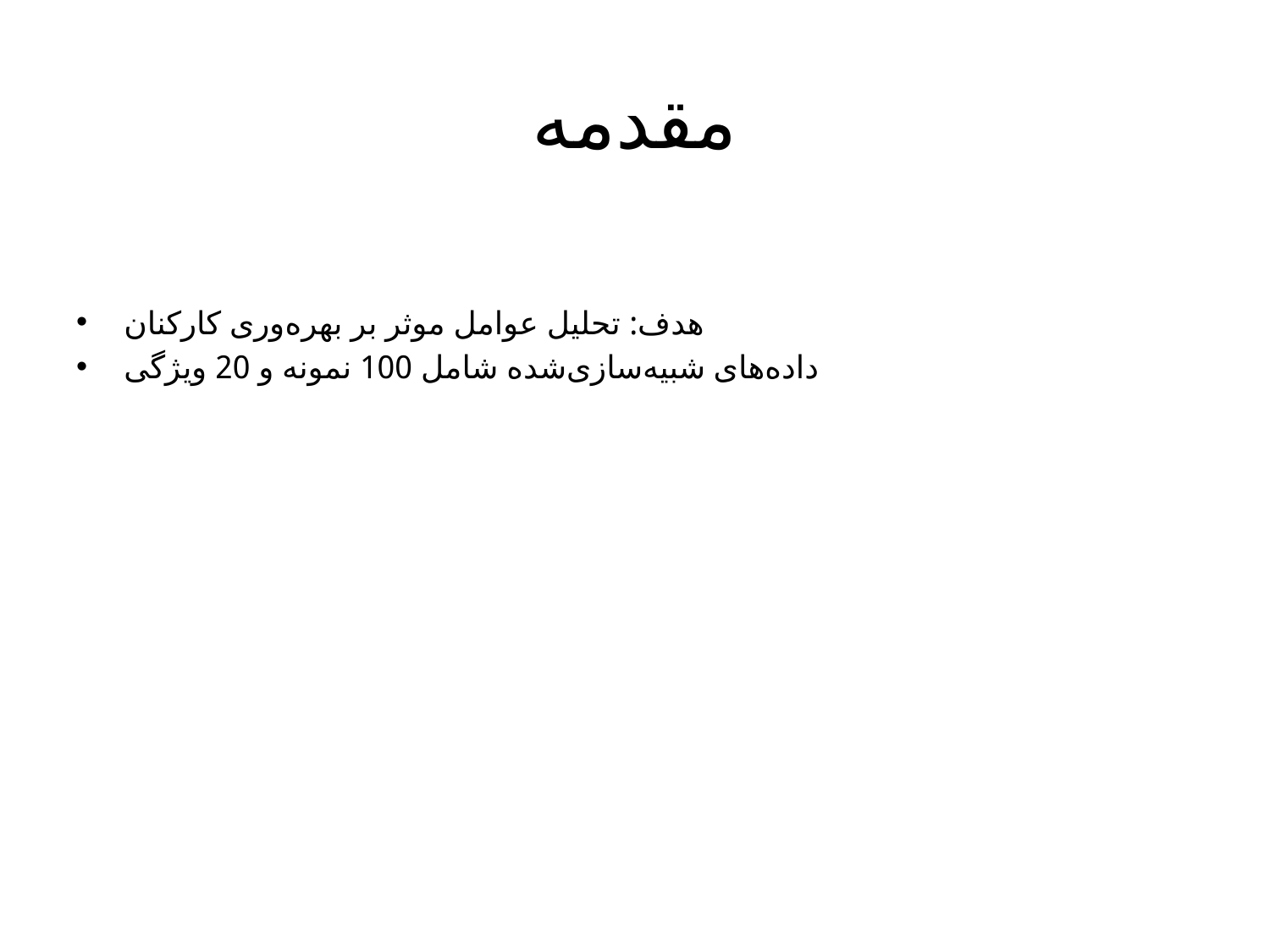

# مقدمه

هدف: تحلیل عوامل موثر بر بهره‌وری کارکنان
داده‌های شبیه‌سازی‌شده شامل 100 نمونه و 20 ویژگی